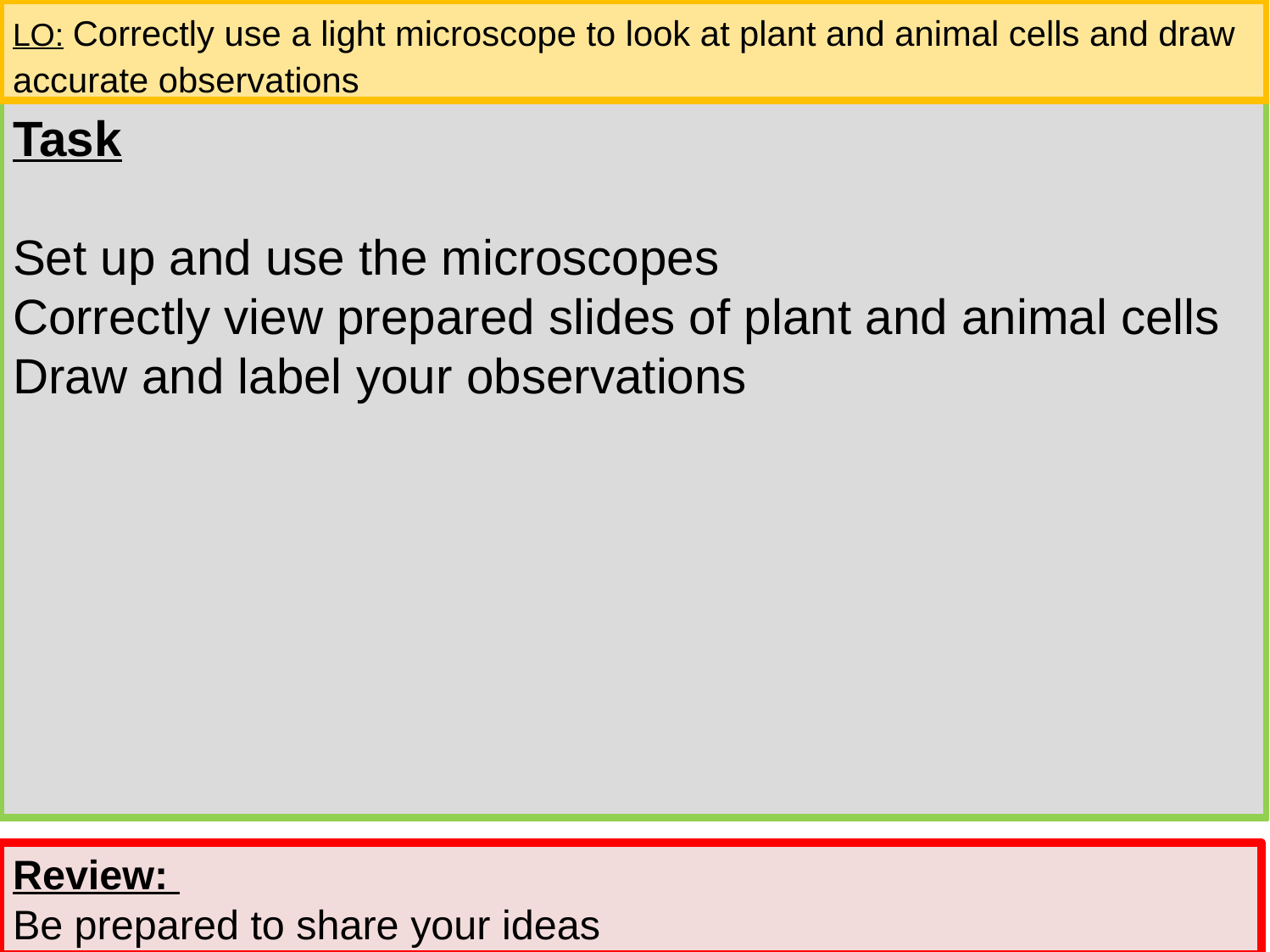

LO: Correctly use a light microscope to look at plant and animal cells and draw accurate observations

Task

Set up and use the microscopes
Correctly view prepared slides of plant and animal cells
Draw and label your observations
Review:
Be prepared to share your ideas